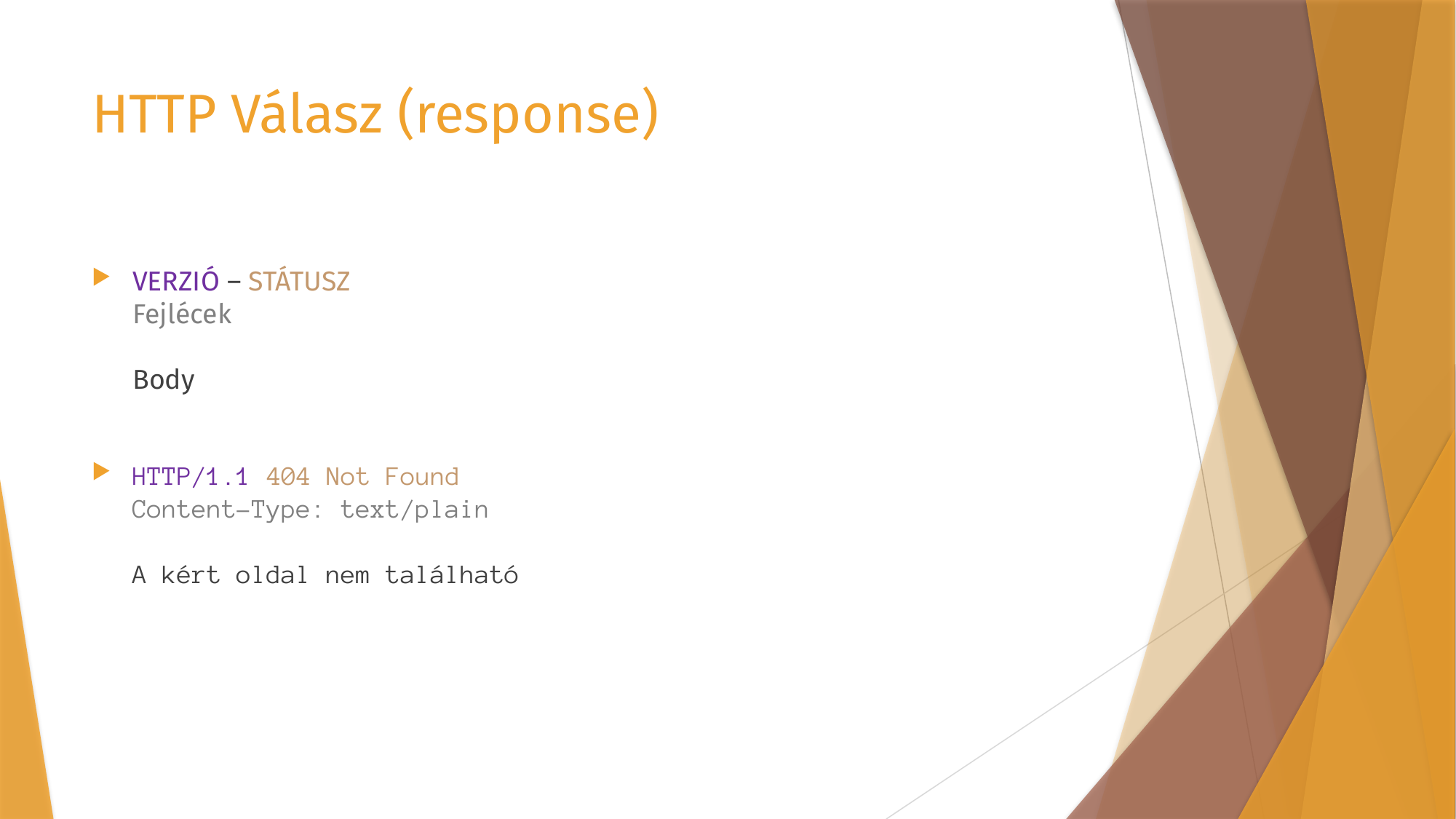

# HTTP Válasz (response)
VERZIÓ – STÁTUSZ
Fejlécek
Body

HTTP/1.1 404 Not Found
Content-Type: text/plain
A kért oldal nem található